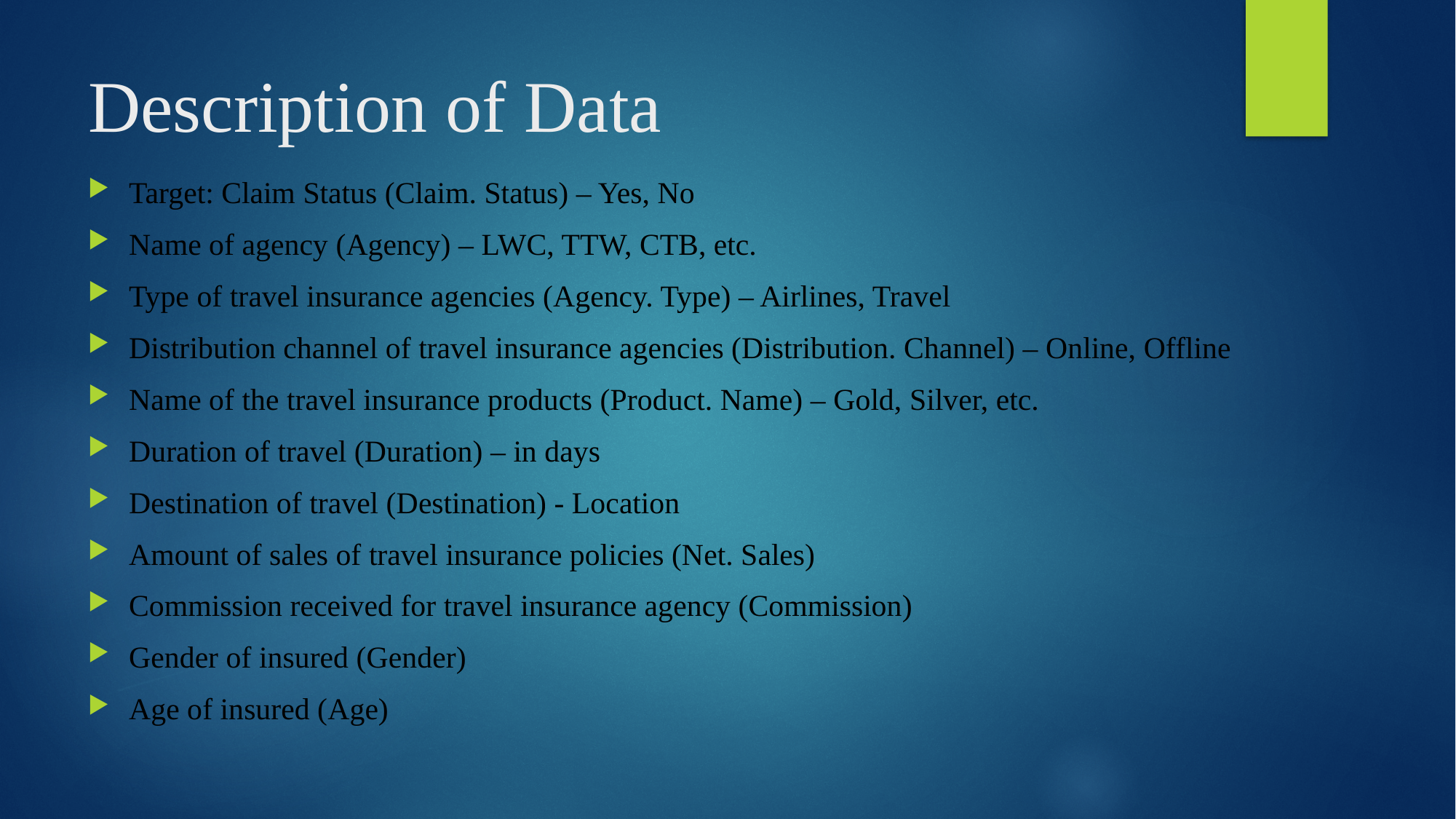

# Description of Data
Target: Claim Status (Claim. Status) – Yes, No
Name of agency (Agency) – LWC, TTW, CTB, etc.
Type of travel insurance agencies (Agency. Type) – Airlines, Travel
Distribution channel of travel insurance agencies (Distribution. Channel) – Online, Offline
Name of the travel insurance products (Product. Name) – Gold, Silver, etc.
Duration of travel (Duration) – in days
Destination of travel (Destination) - Location
Amount of sales of travel insurance policies (Net. Sales)
Commission received for travel insurance agency (Commission)
Gender of insured (Gender)
Age of insured (Age)